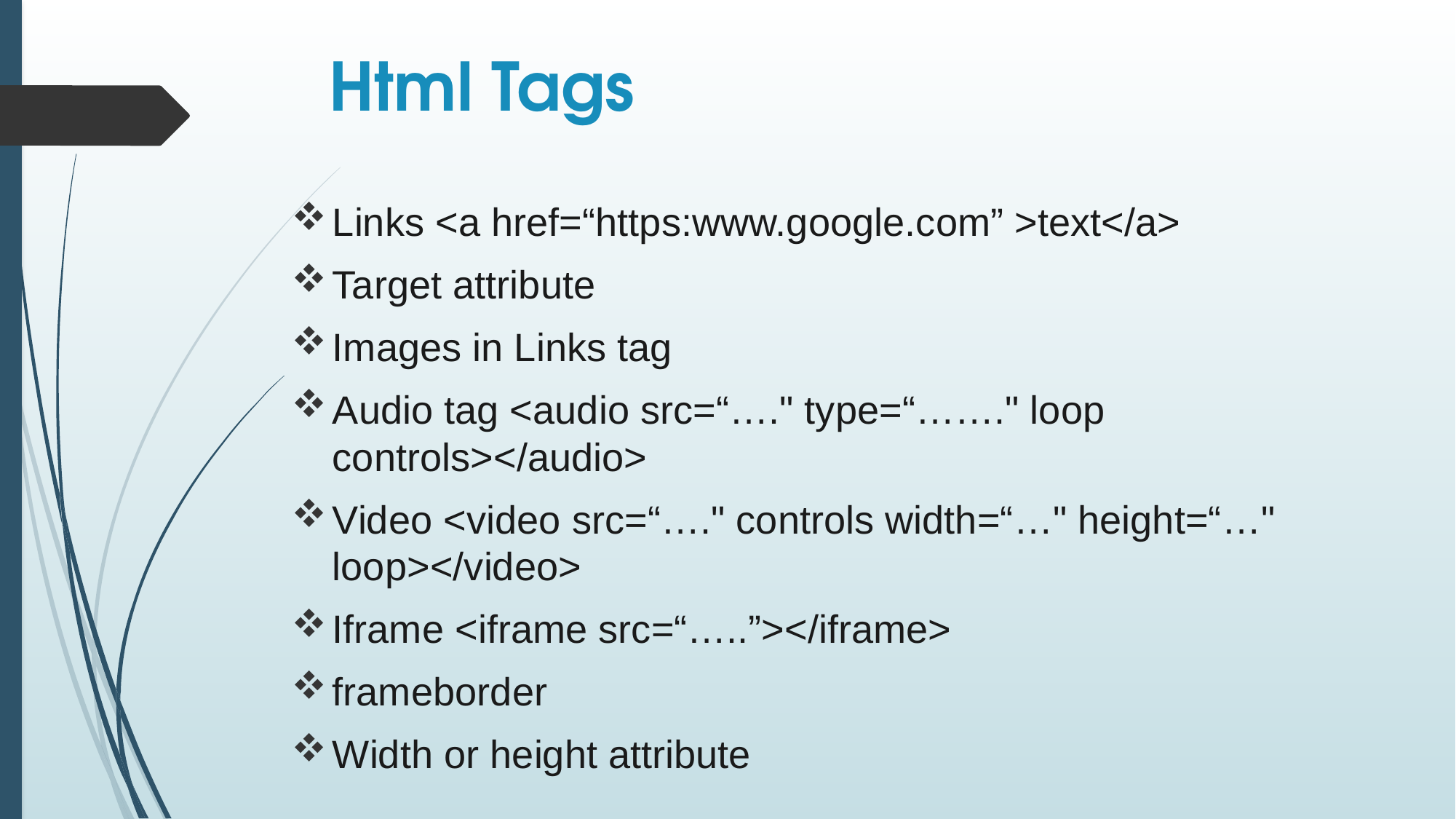

# Html Tags
Links <a href=“https:www.google.com” >text</a>
Target attribute
Images in Links tag
Audio tag <audio src=“…." type=“……." loop controls></audio>
Video <video src=“…." controls width=“…" height=“…"  loop></video>
Iframe <iframe src=“…..”></iframe>
frameborder
Width or height attribute